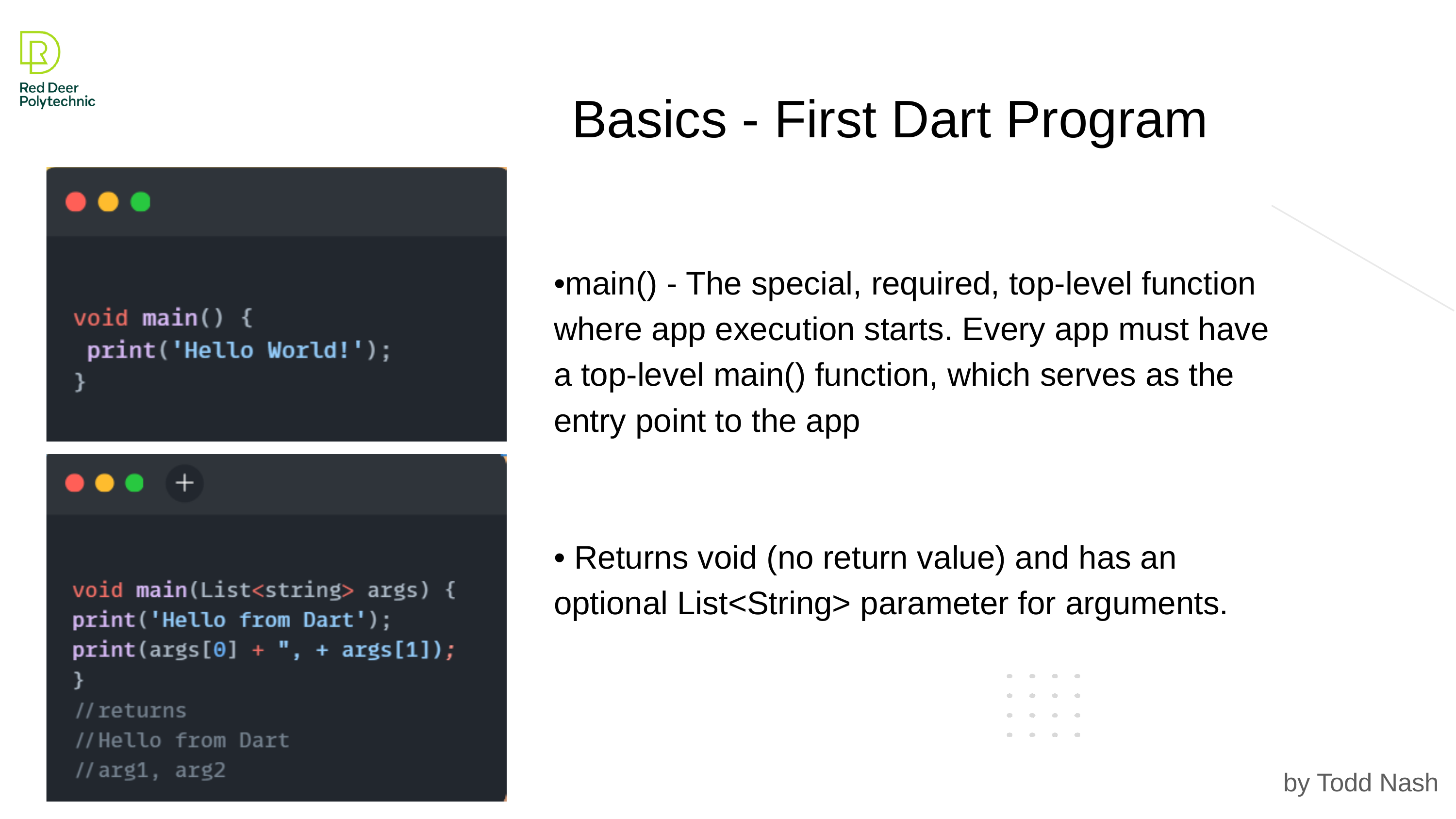

Basics - First Dart Program

•main() - The special, required, top-level function where app execution starts. Every app must have a top-level main() function, which serves as the entry point to the app

• Returns void (no return value) and has an optional List<String> parameter for arguments.

by Todd Nash